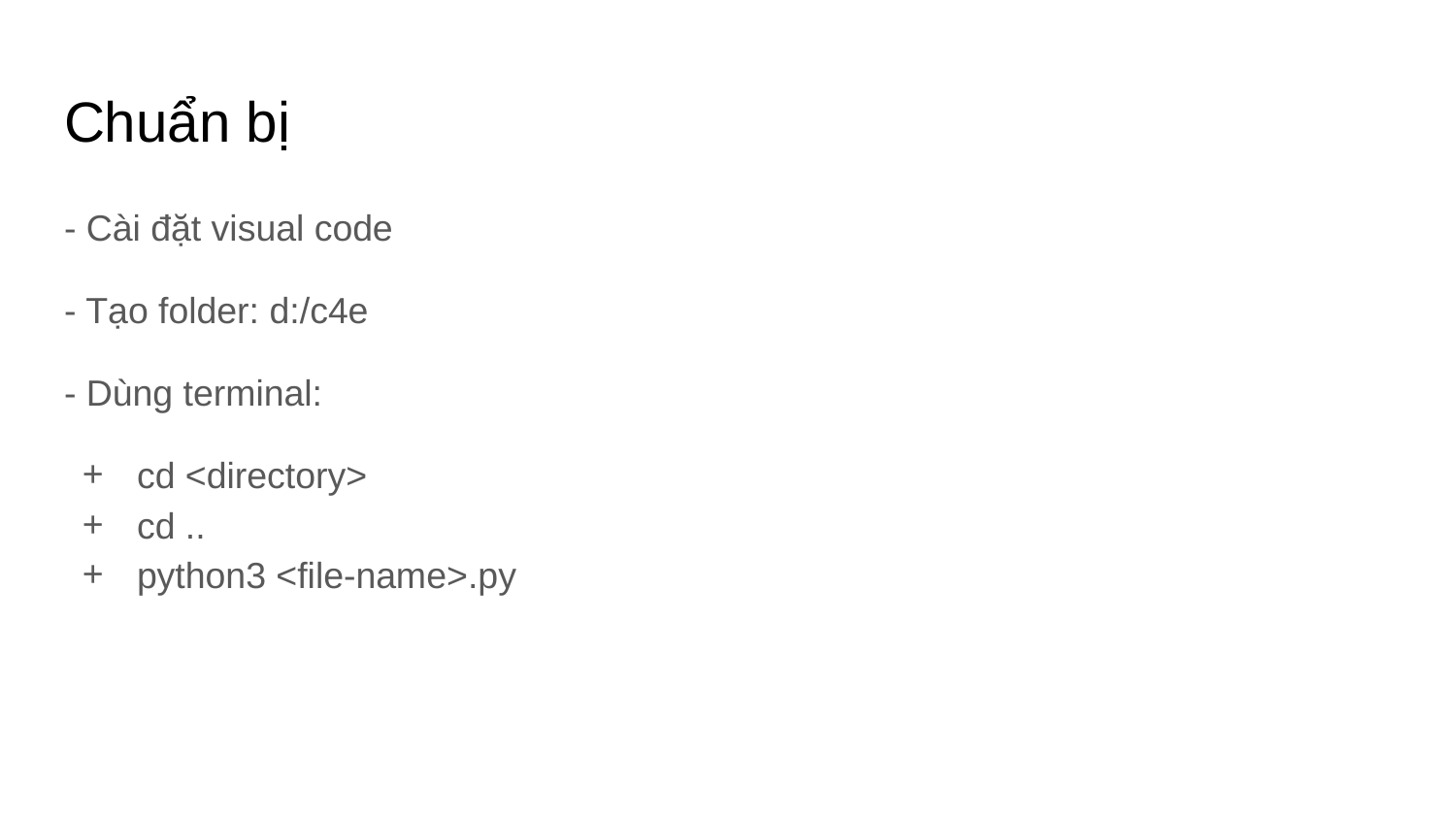

# Chuẩn bị
- Cài đặt visual code
- Tạo folder: d:/c4e
- Dùng terminal:
cd <directory>
cd ..
python3 <file-name>.py